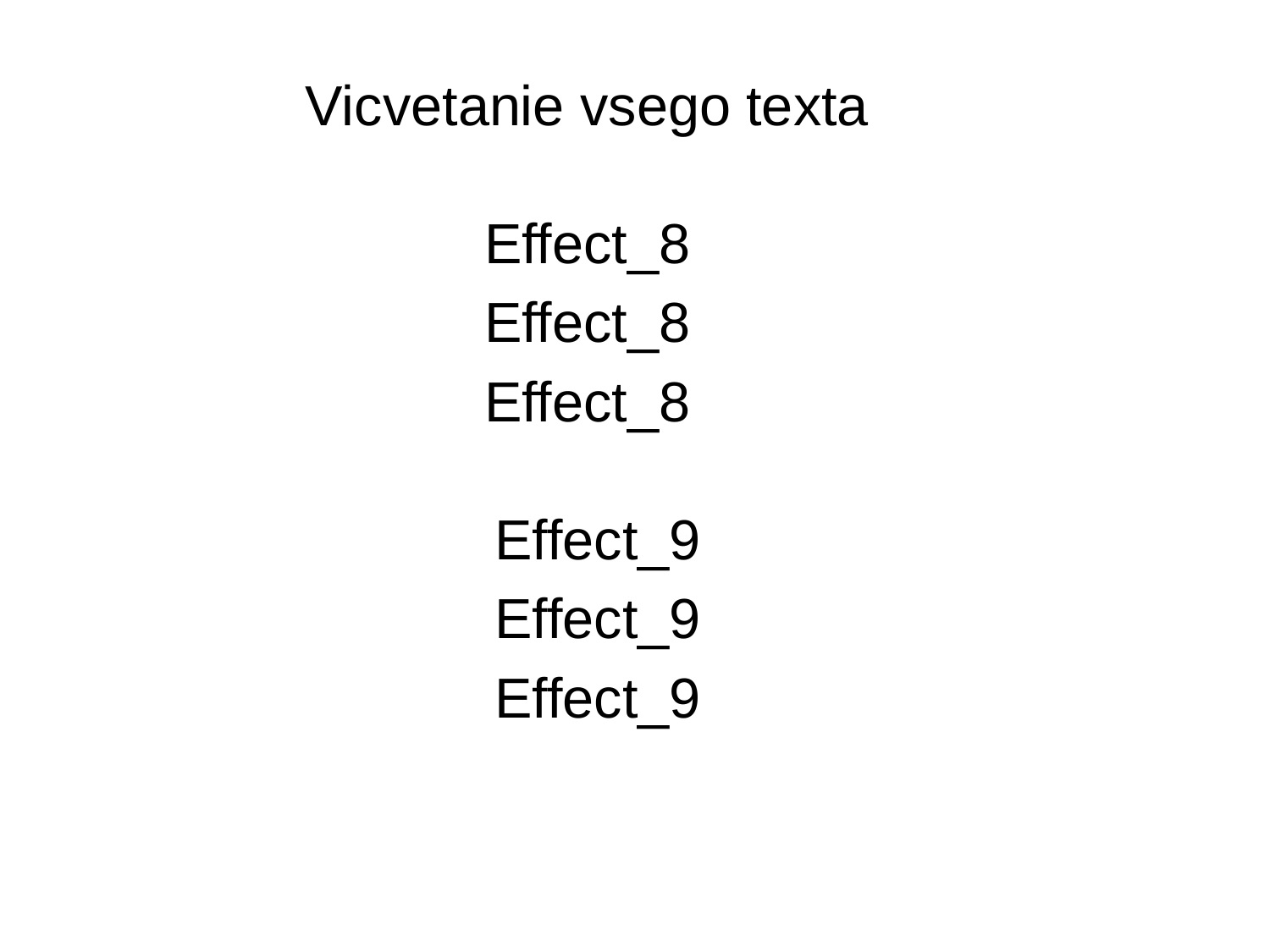

Vicvetanie vsego texta
Effect_8
Effect_8
Effect_8

Effect_9
Effect_9
Effect_9